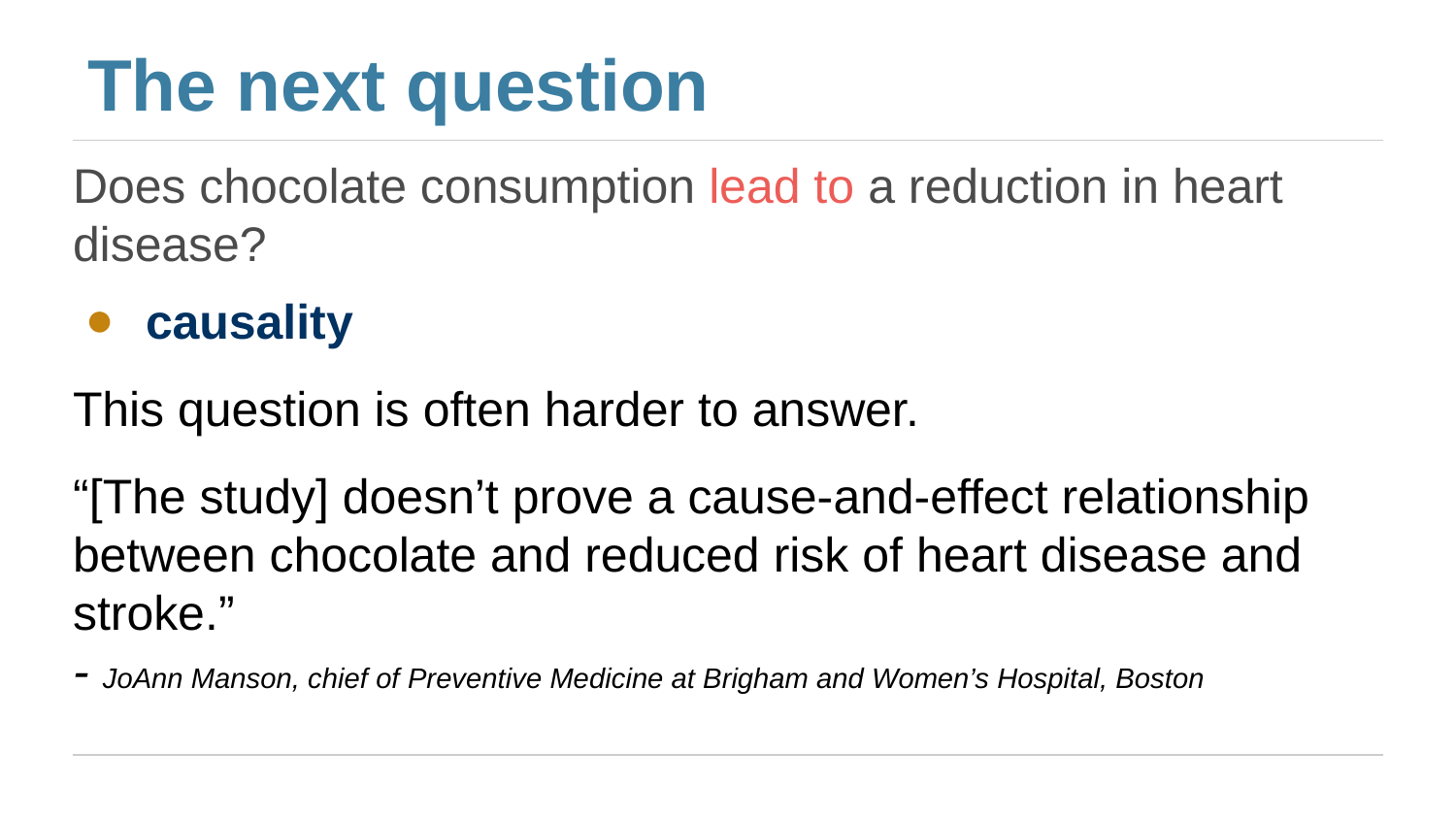

# The next question
Does chocolate consumption lead to a reduction in heart disease?

causality

This question is often harder to answer.

“[The study] doesn’t prove a cause-and-effect relationship between chocolate and reduced risk of heart disease and stroke.”
- JoAnn Manson, chief of Preventive Medicine at Brigham and Women’s Hospital, Boston